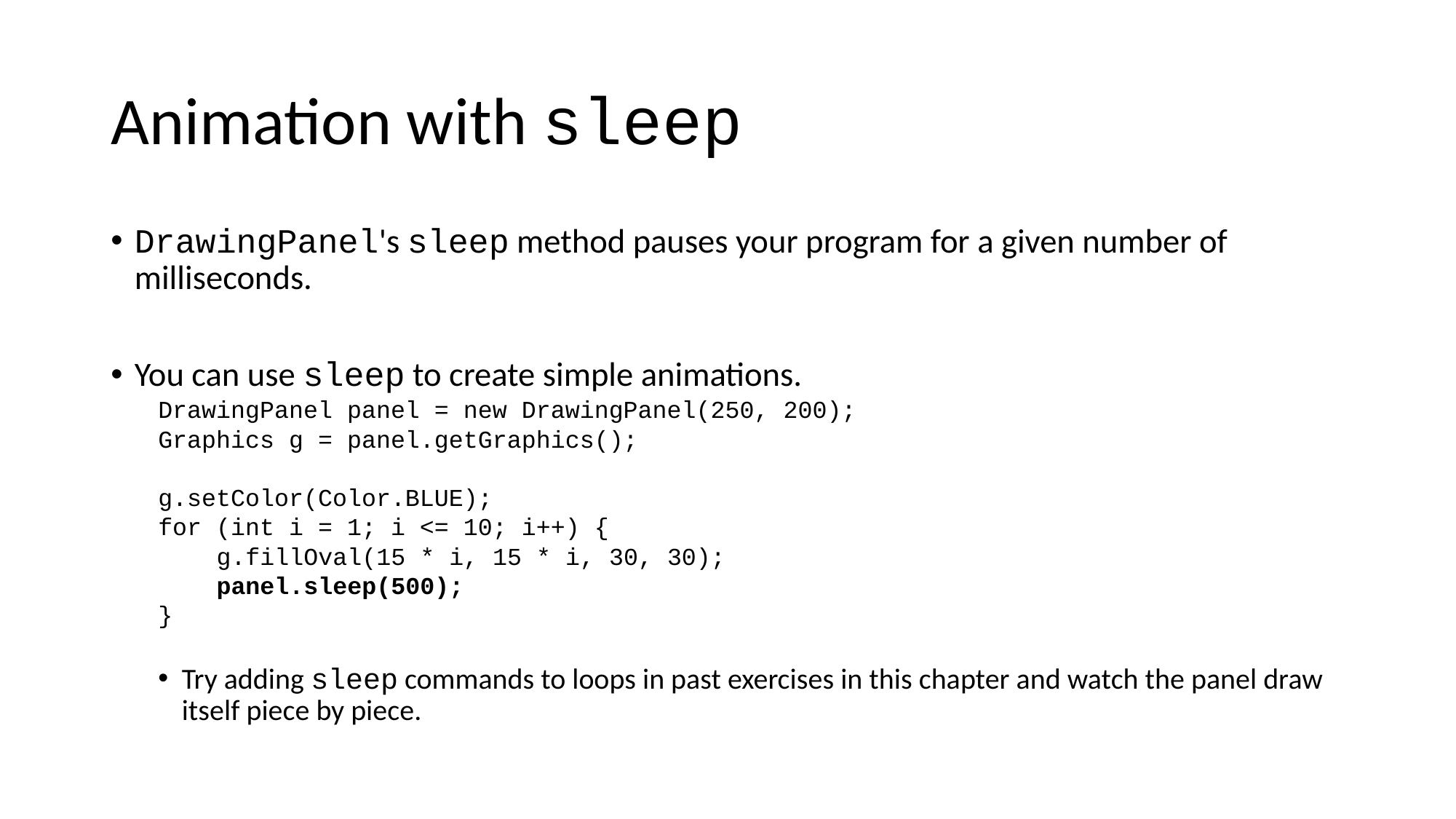

# Animation with sleep
DrawingPanel's sleep method pauses your program for a given number of milliseconds.

You can use sleep to create simple animations.
DrawingPanel panel = new DrawingPanel(250, 200);
Graphics g = panel.getGraphics();

g.setColor(Color.BLUE);
for (int i = 1; i <= 10; i++) {
    g.fillOval(15 * i, 15 * i, 30, 30);
    panel.sleep(500);
}

Try adding sleep commands to loops in past exercises in this chapter and watch the panel draw itself piece by piece.